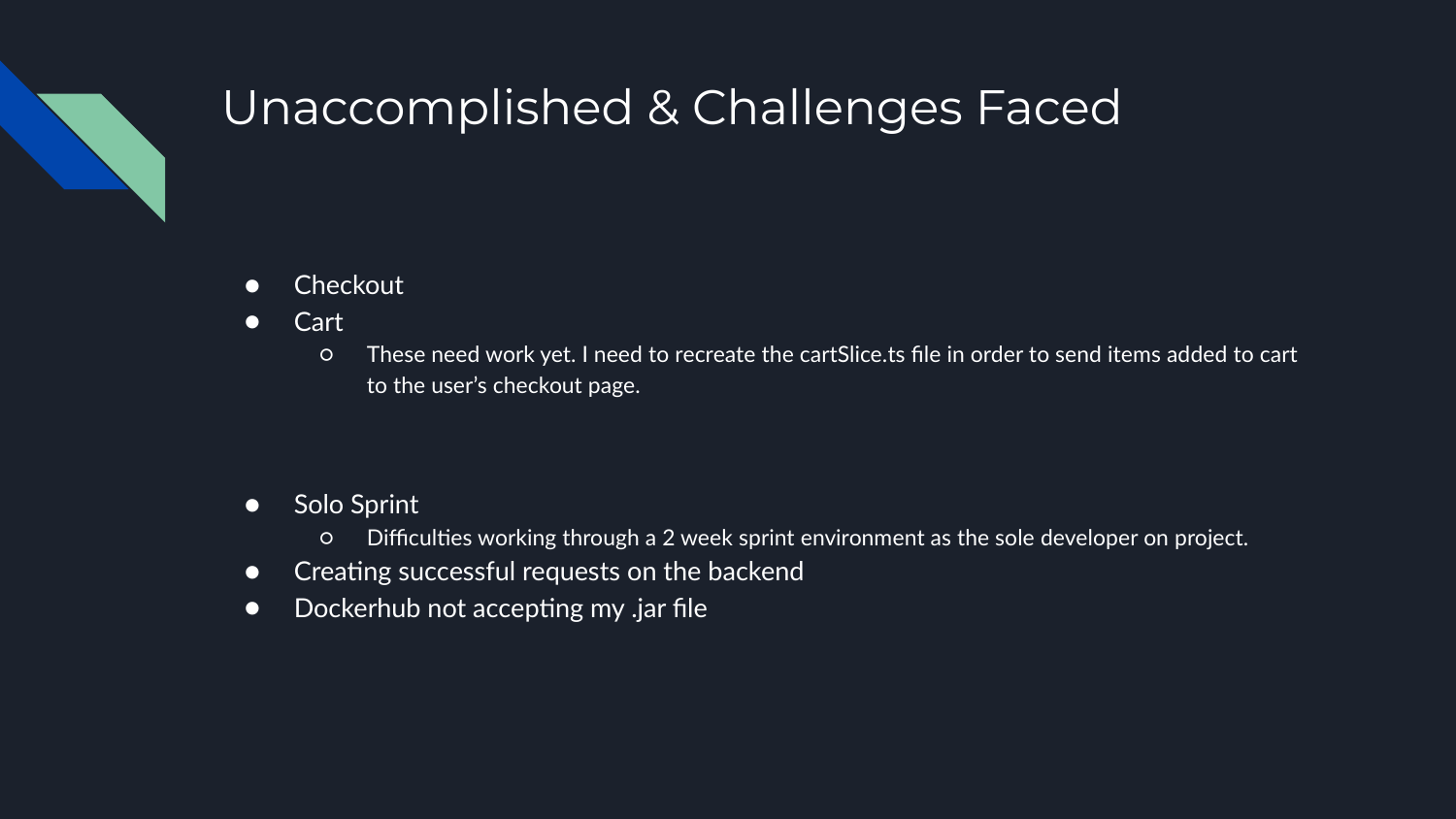

# Unaccomplished & Challenges Faced
Checkout
Cart
These need work yet. I need to recreate the cartSlice.ts file in order to send items added to cart to the user’s checkout page.

Solo Sprint
Difficulties working through a 2 week sprint environment as the sole developer on project.
Creating successful requests on the backend
Dockerhub not accepting my .jar file